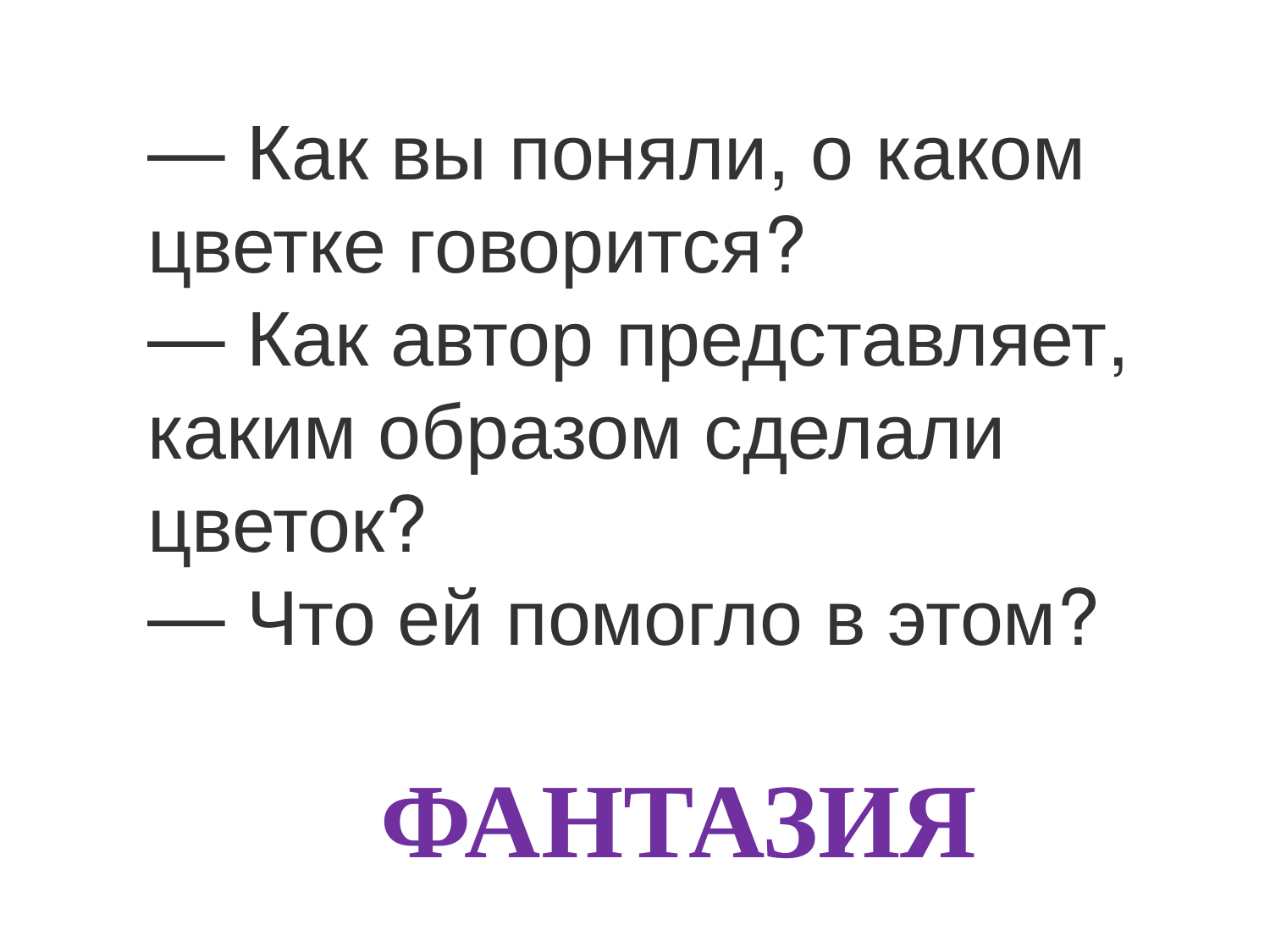

— Как вы поняли, о каком цветке говорится?
— Как автор представляет, каким образом сделали цветок?
— Что ей помогло в этом?
ФАНТАЗИЯ